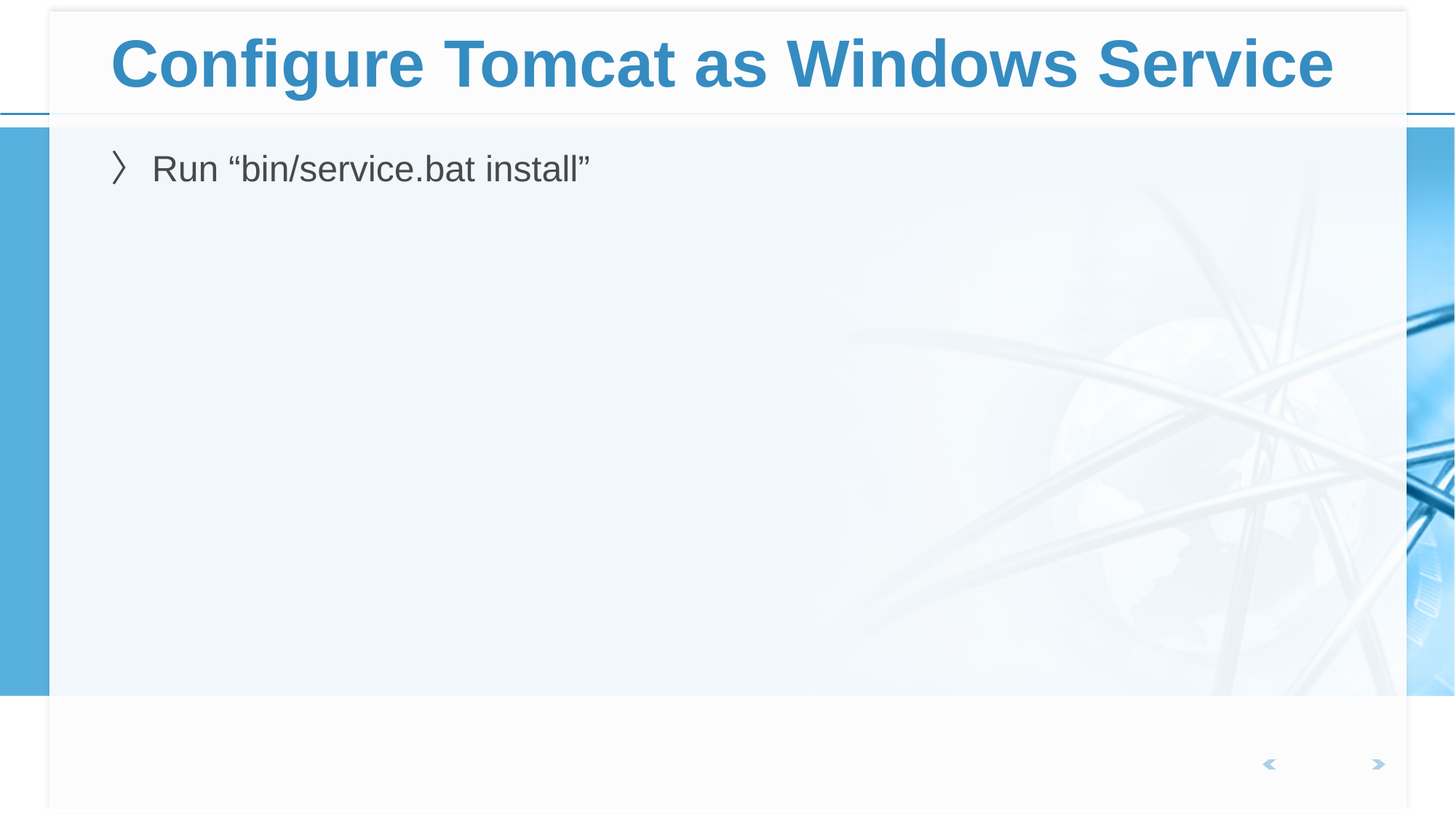

# Configure Tomcat as Windows Service
Run “bin/service.bat install”